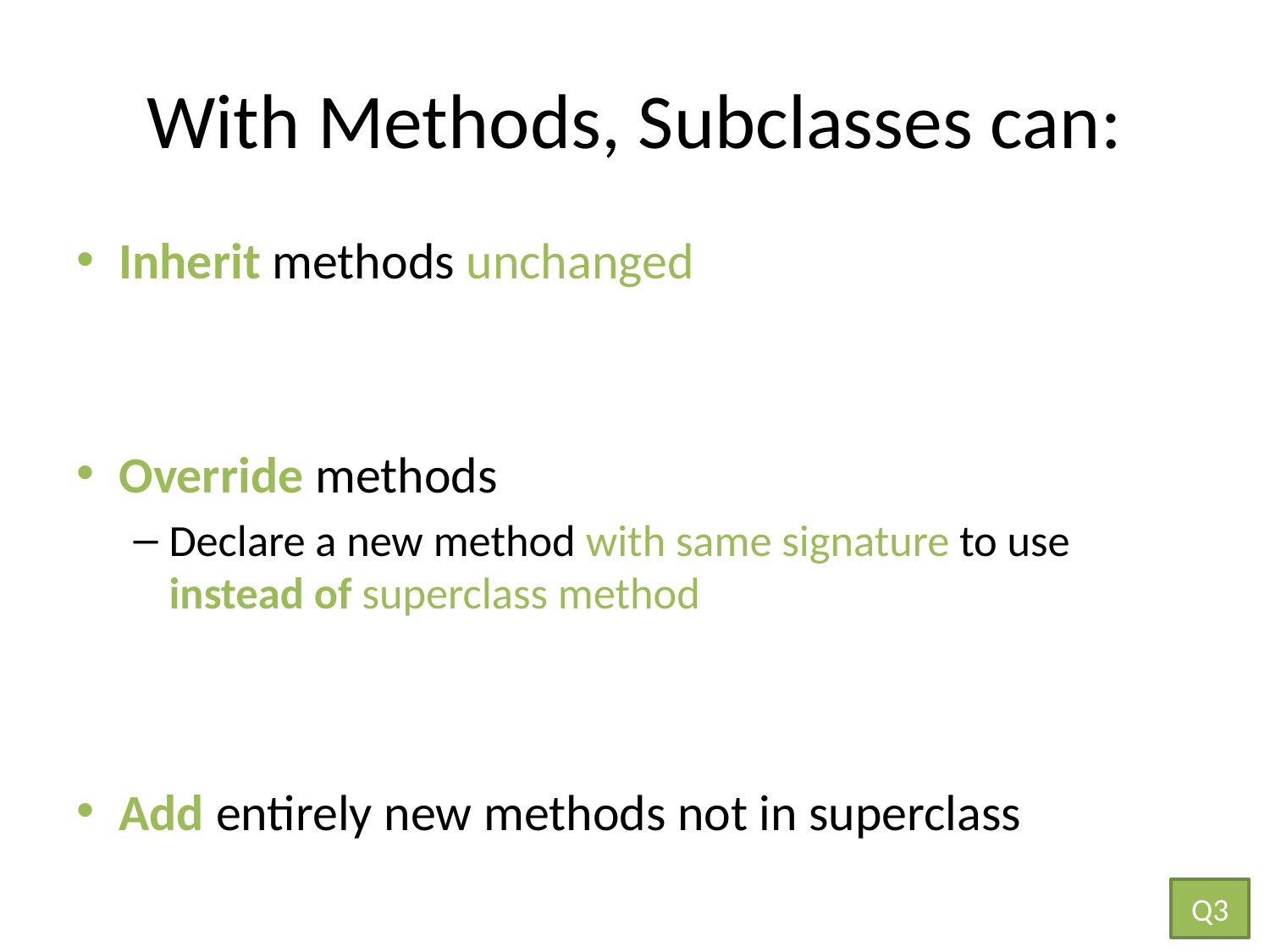

# With Methods, Subclasses can:
Inherit methods unchanged

Override methods
Declare a new method with same signature to use instead of superclass method

Add entirely new methods not in superclass
Q3